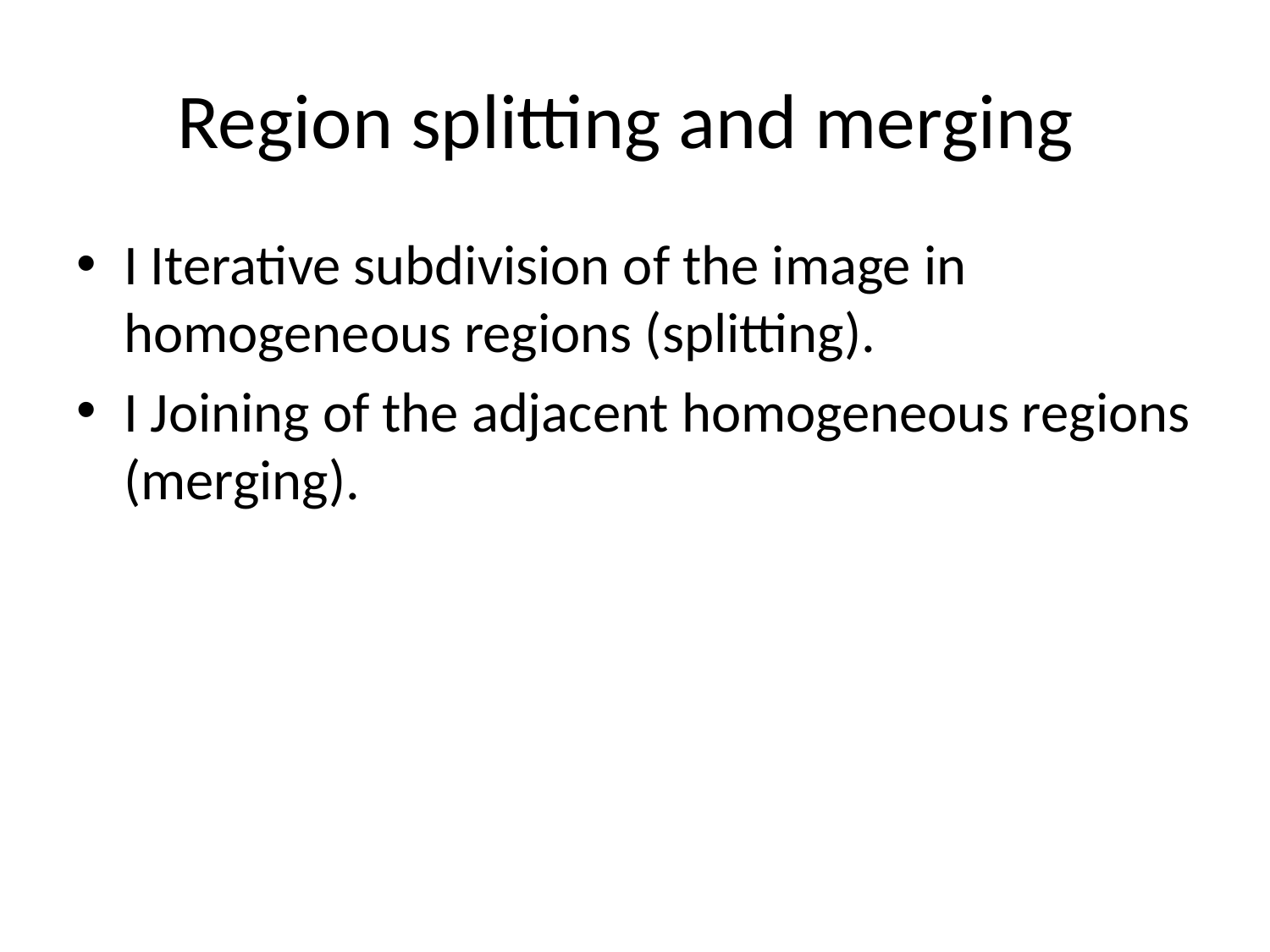

# Region splitting and merging
I Iterative subdivision of the image in homogeneous regions (splitting).
I Joining of the adjacent homogeneous regions (merging).